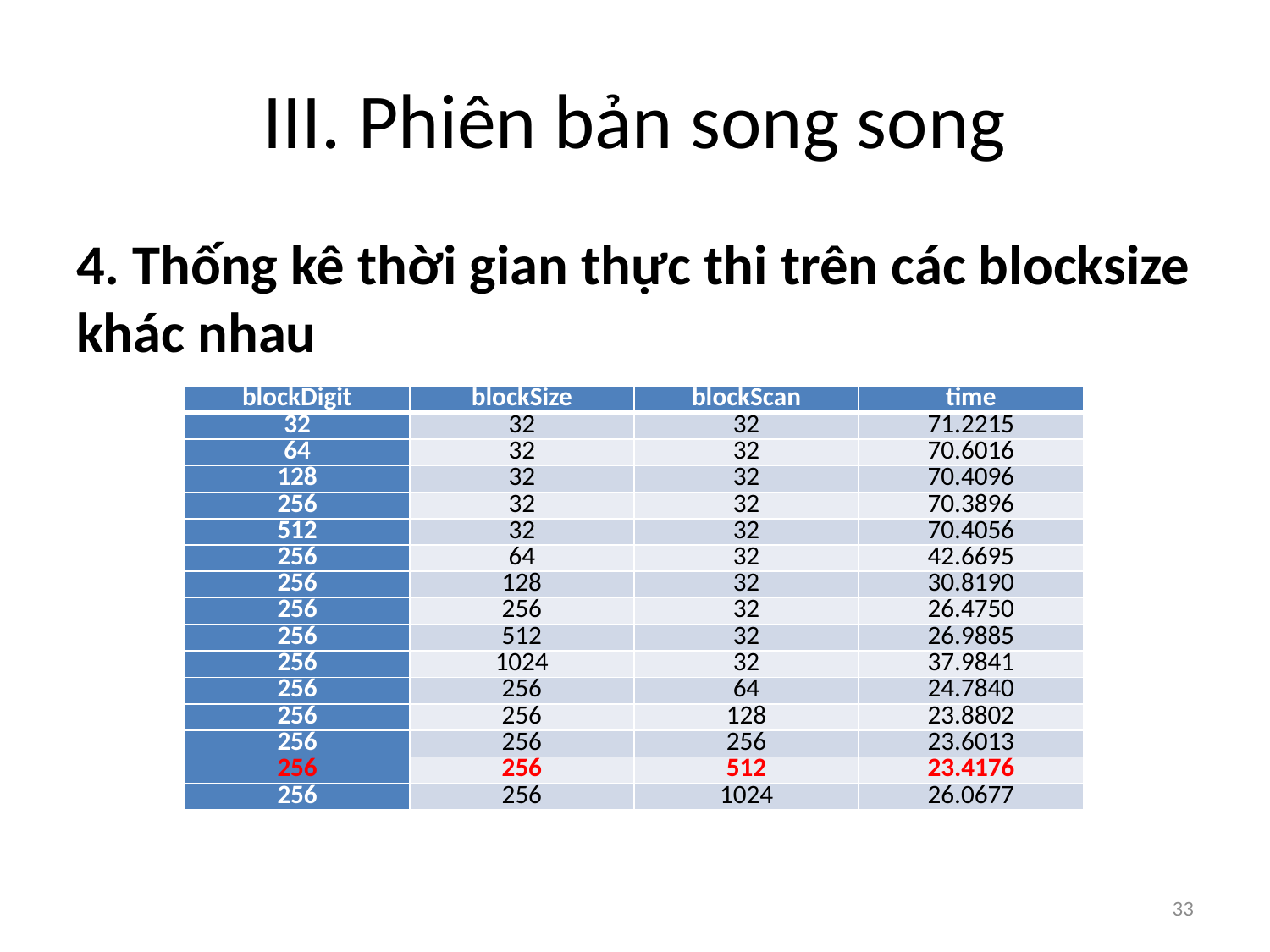

# III. Phiên bản song song
4. Thống kê thời gian thực thi trên các blocksize khác nhau

| blockDigit | blockSize | blockScan | time |
| --- | --- | --- | --- |
| 32 | 32 | 32 | 71.2215 |
| 64 | 32 | 32 | 70.6016 |
| 128 | 32 | 32 | 70.4096 |
| 256 | 32 | 32 | 70.3896 |
| 512 | 32 | 32 | 70.4056 |
| 256 | 64 | 32 | 42.6695 |
| 256 | 128 | 32 | 30.8190 |
| 256 | 256 | 32 | 26.4750 |
| 256 | 512 | 32 | 26.9885 |
| 256 | 1024 | 32 | 37.9841 |
| 256 | 256 | 64 | 24.7840 |
| 256 | 256 | 128 | 23.8802 |
| 256 | 256 | 256 | 23.6013 |
| 256 | 256 | 512 | 23.4176 |
| 256 | 256 | 1024 | 26.0677 |
33